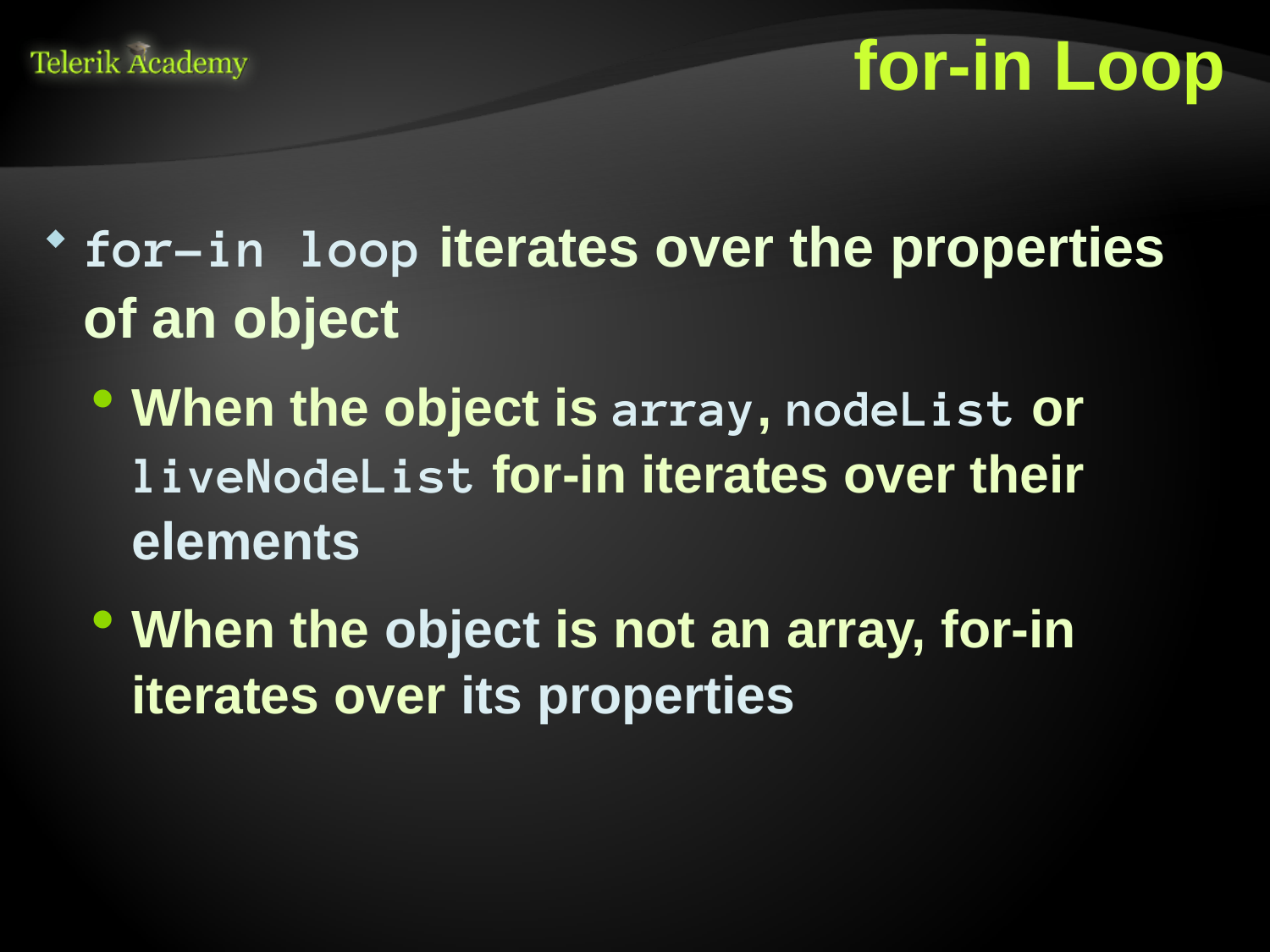

# for-in Loop
for-in loop iterates over the properties of an object
When the object is array, nodeList or liveNodeList for-in iterates over their elements
When the object is not an array, for-in iterates over its properties